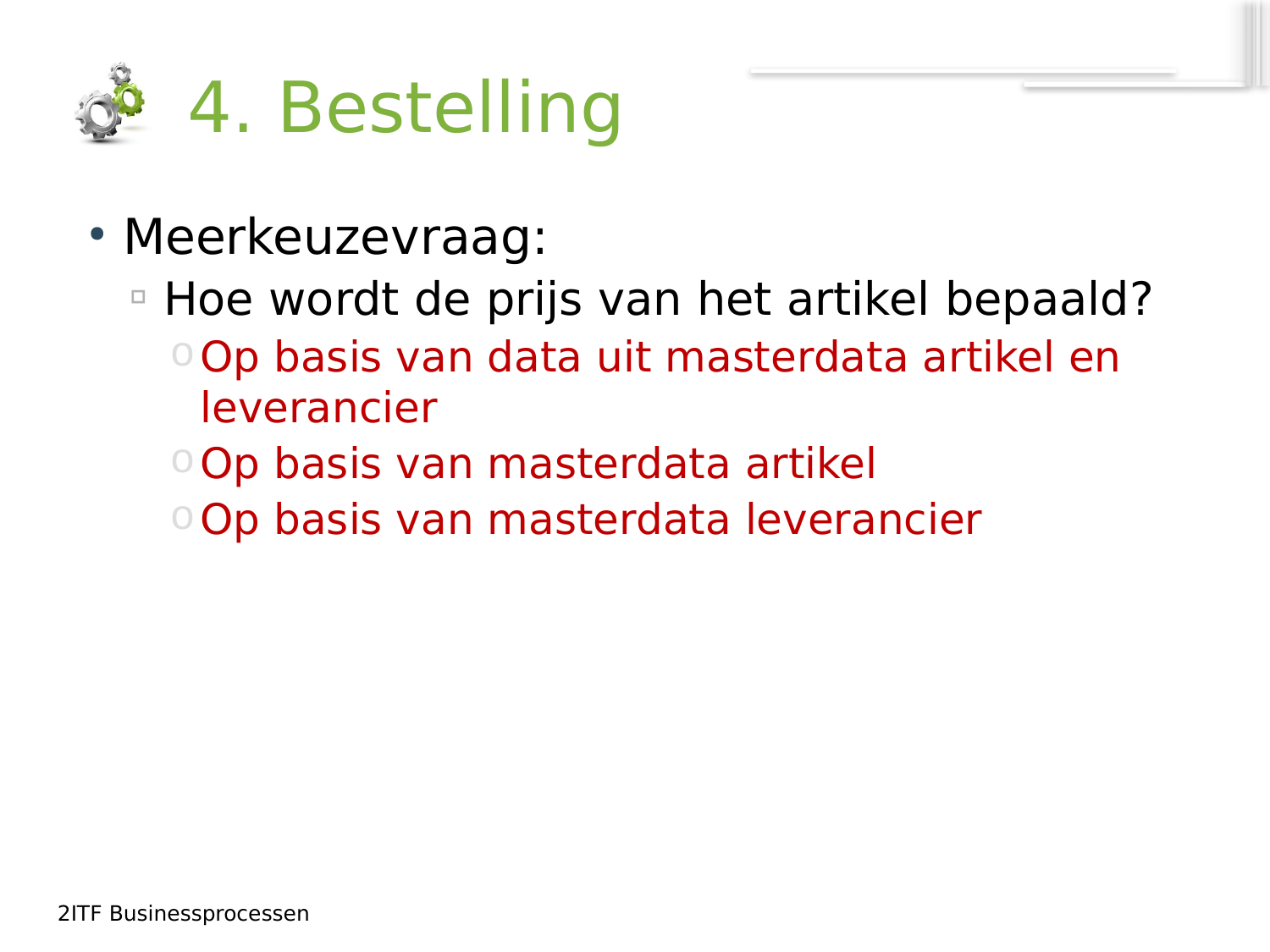

# 4. Bestelling
Meerkeuzevraag:
Hoe wordt de prijs van het artikel bepaald?
Op basis van data uit masterdata artikel en leverancier
Op basis van masterdata artikel
Op basis van masterdata leverancier